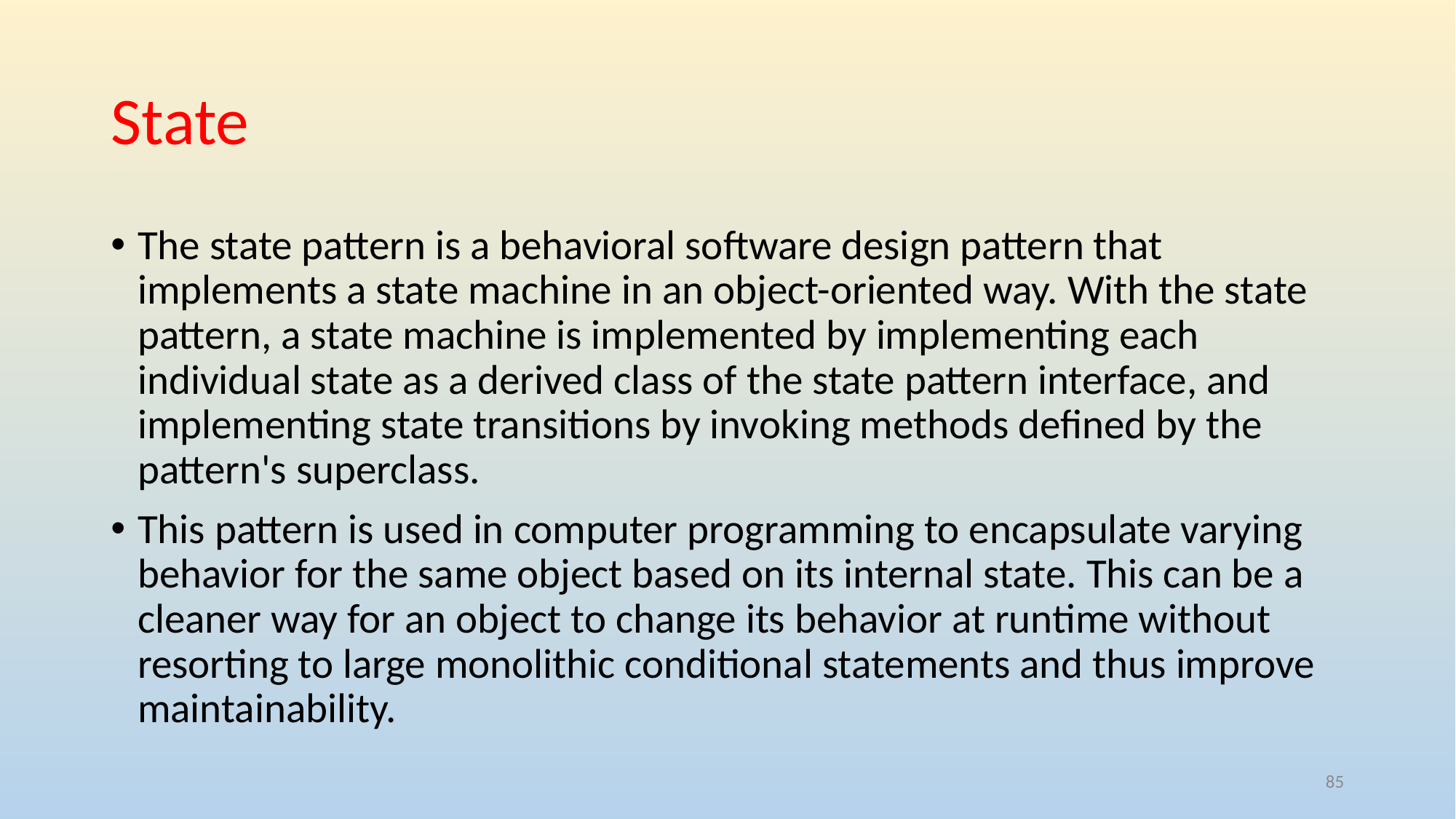

# State
The state pattern is a behavioral software design pattern that implements a state machine in an object-oriented way. With the state pattern, a state machine is implemented by implementing each individual state as a derived class of the state pattern interface, and implementing state transitions by invoking methods defined by the pattern's superclass.
This pattern is used in computer programming to encapsulate varying behavior for the same object based on its internal state. This can be a cleaner way for an object to change its behavior at runtime without resorting to large monolithic conditional statements and thus improve maintainability.
85